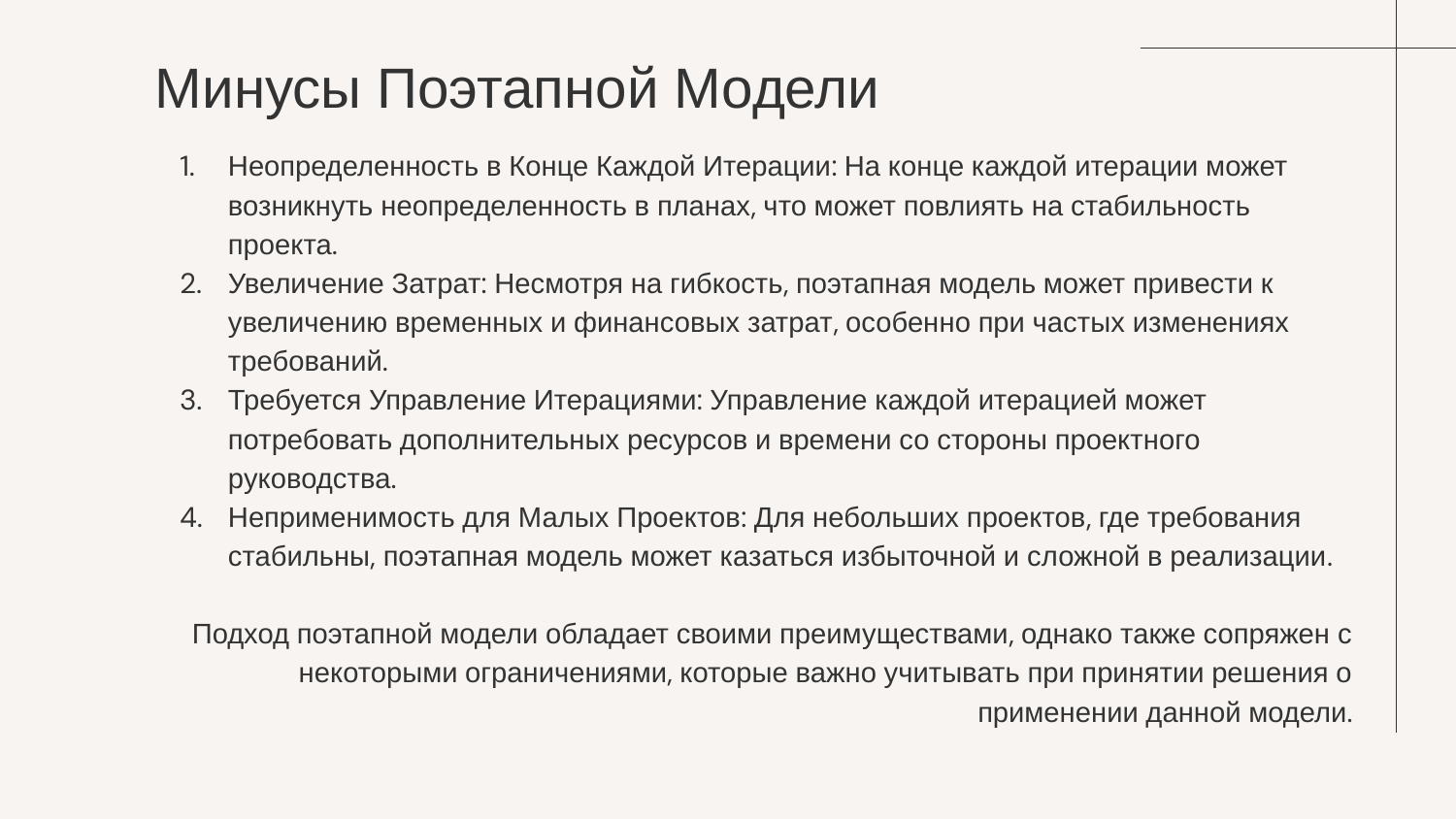

# Минусы Поэтапной Модели
Неопределенность в Конце Каждой Итерации: На конце каждой итерации может возникнуть неопределенность в планах, что может повлиять на стабильность проекта.
Увеличение Затрат: Несмотря на гибкость, поэтапная модель может привести к увеличению временных и финансовых затрат, особенно при частых изменениях требований.
Требуется Управление Итерациями: Управление каждой итерацией может потребовать дополнительных ресурсов и времени со стороны проектного руководства.
Неприменимость для Малых Проектов: Для небольших проектов, где требования стабильны, поэтапная модель может казаться избыточной и сложной в реализации.

Подход поэтапной модели обладает своими преимуществами, однако также сопряжен с некоторыми ограничениями, которые важно учитывать при принятии решения о применении данной модели.